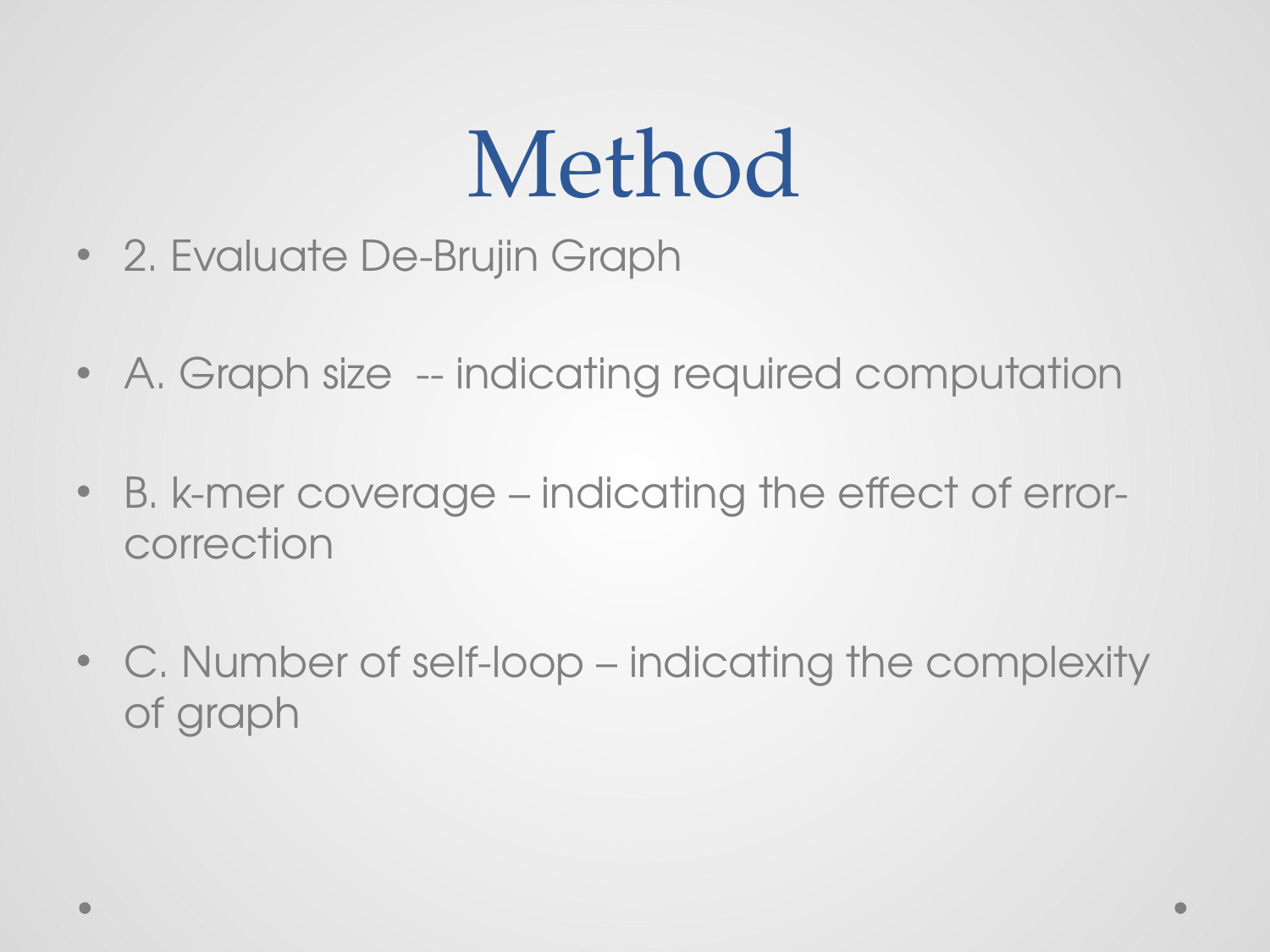

# Method
2. Evaluate De-Brujin Graph

A. Graph size  -- indicating required computation

B. k-mer coverage – indicating the effect of error-correction

C. Number of self-loop – indicating the complexity of graph